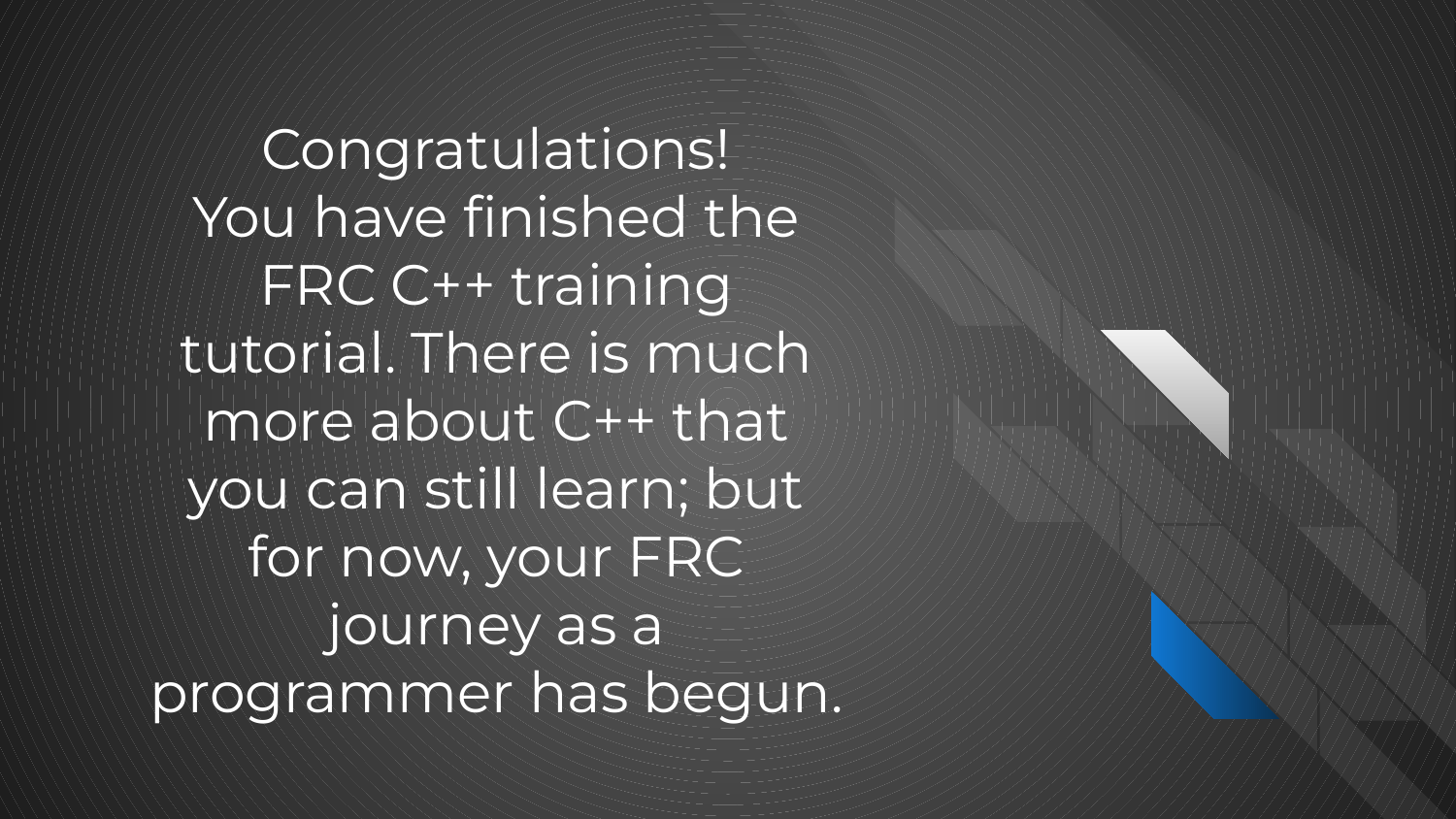

# Congratulations!
You have finished the FRC C++ training tutorial. There is much more about C++ that you can still learn; but for now, your FRC journey as a programmer has begun.